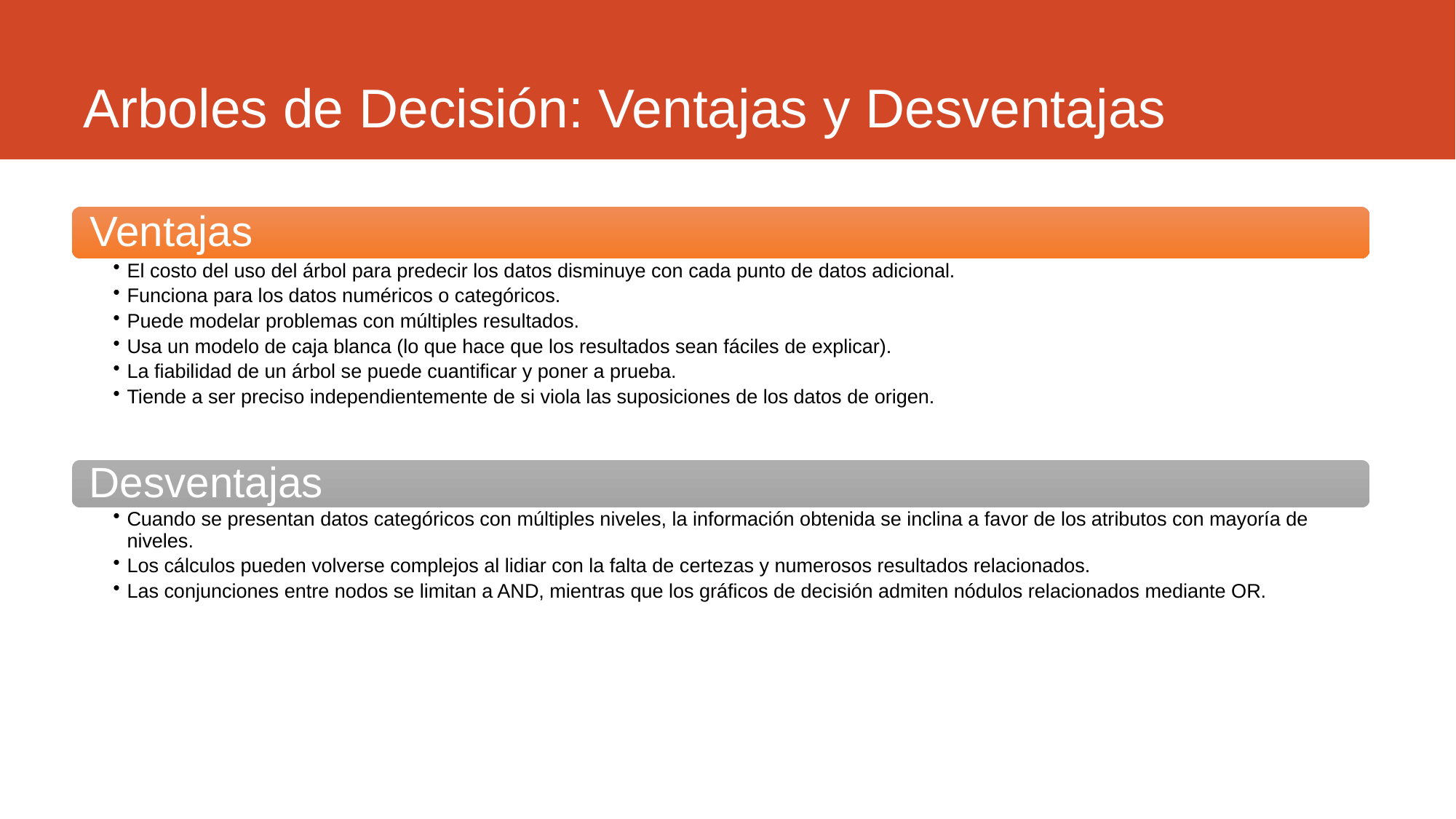

# Arboles de Decisión: Ventajas y Desventajas
Ventajas
El costo del uso del árbol para predecir los datos disminuye con cada punto de datos adicional.
Funciona para los datos numéricos o categóricos.
Puede modelar problemas con múltiples resultados.
Usa un modelo de caja blanca (lo que hace que los resultados sean fáciles de explicar).
La fiabilidad de un árbol se puede cuantificar y poner a prueba.
Tiende a ser preciso independientemente de si viola las suposiciones de los datos de origen.

Desventajas
Cuando se presentan datos categóricos con múltiples niveles, la información obtenida se inclina a favor de los atributos con mayoría de niveles.
Los cálculos pueden volverse complejos al lidiar con la falta de certezas y numerosos resultados relacionados.
Las conjunciones entre nodos se limitan a AND, mientras que los gráficos de decisión admiten nódulos relacionados mediante OR.